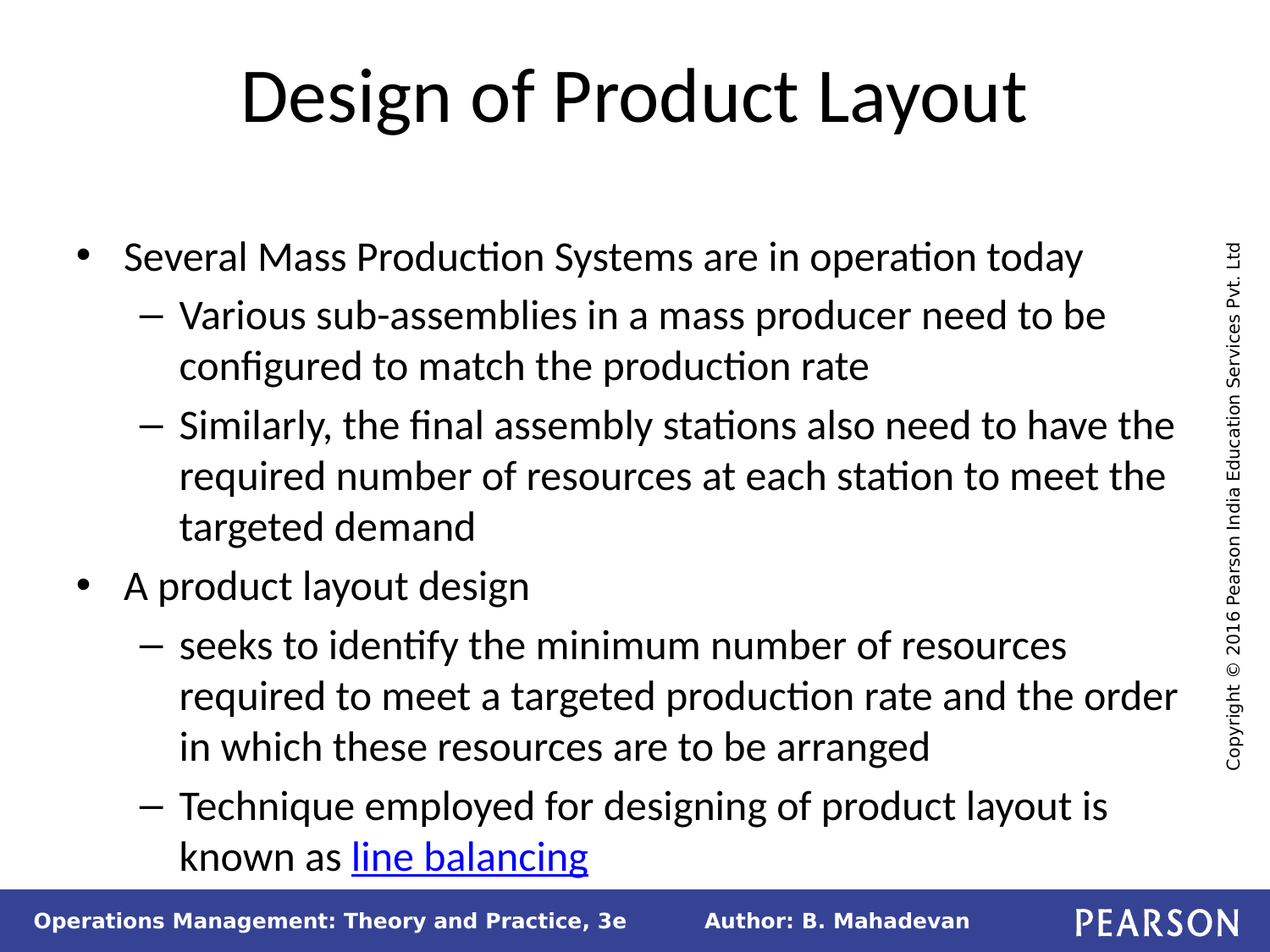

# Design of Product Layout
Several Mass Production Systems are in operation today
Various sub-assemblies in a mass producer need to be configured to match the production rate
Similarly, the final assembly stations also need to have the required number of resources at each station to meet the targeted demand
A product layout design
seeks to identify the minimum number of resources required to meet a targeted production rate and the order in which these resources are to be arranged
Technique employed for designing of product layout is known as line balancing